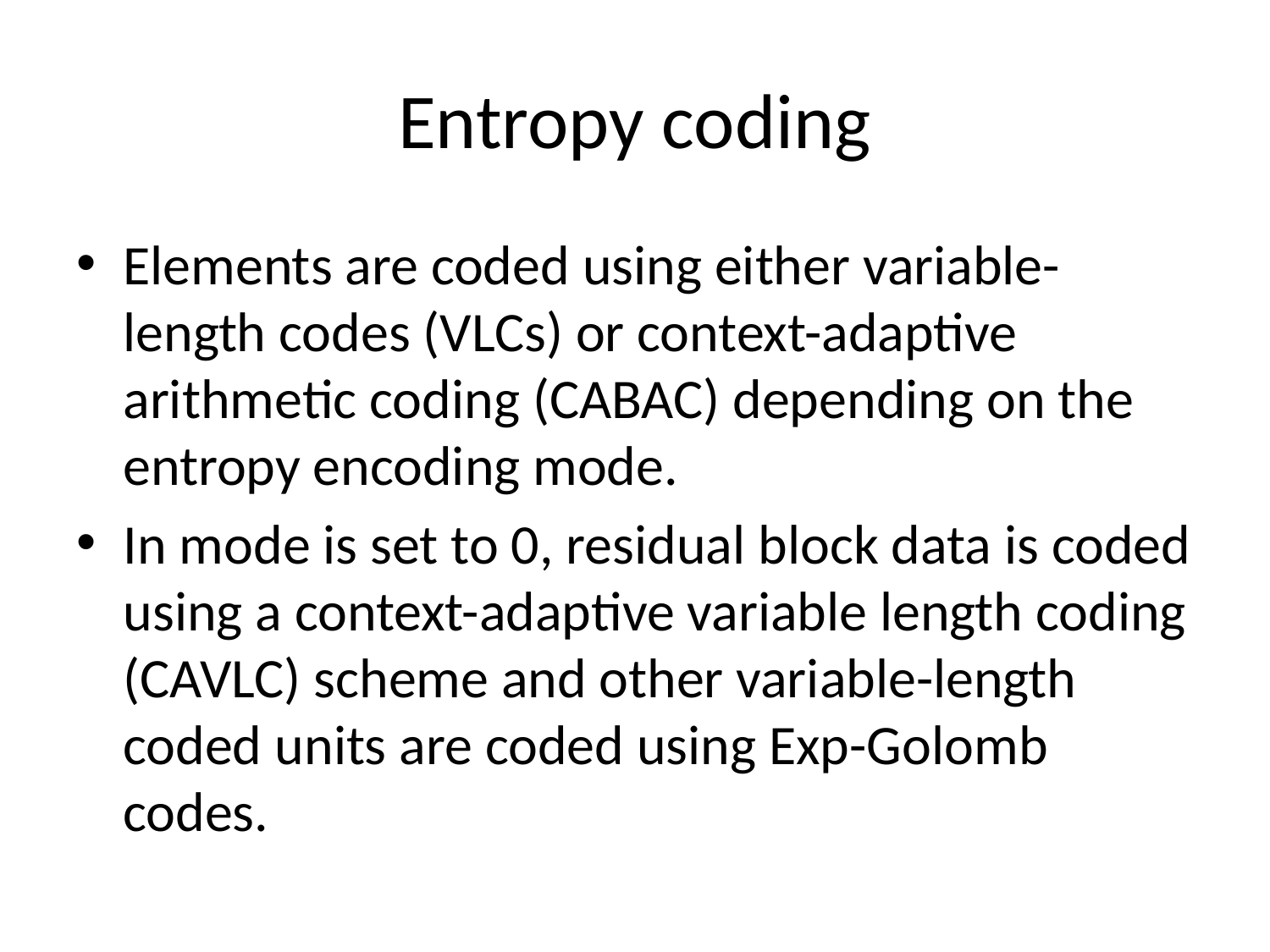

# Entropy coding
Elements are coded using either variable-length codes (VLCs) or context-adaptive arithmetic coding (CABAC) depending on the entropy encoding mode.
In mode is set to 0, residual block data is coded using a context-adaptive variable length coding (CAVLC) scheme and other variable-length coded units are coded using Exp-Golomb codes.